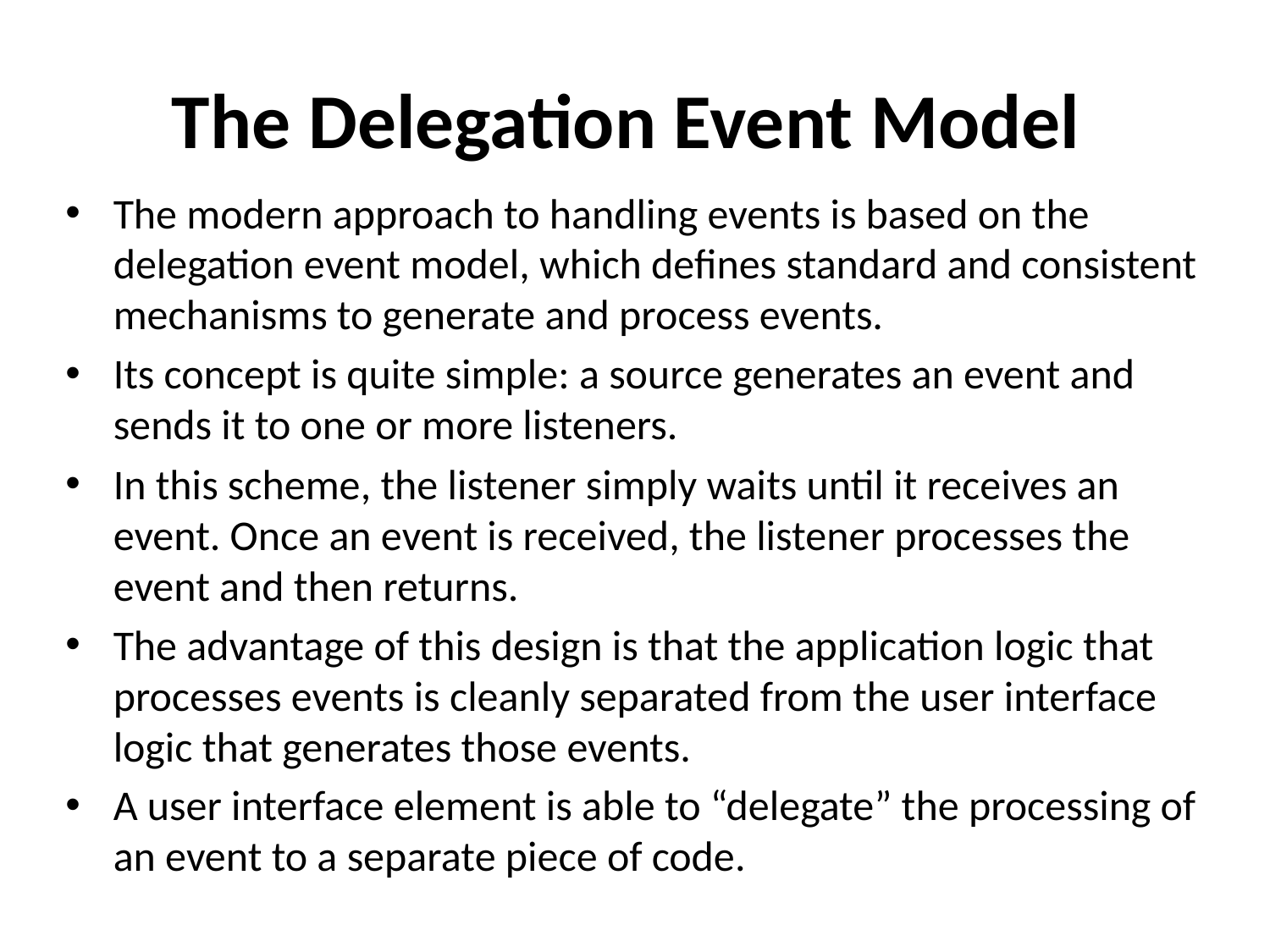

# The Delegation Event Model
The modern approach to handling events is based on the delegation event model, which defines standard and consistent mechanisms to generate and process events.
Its concept is quite simple: a source generates an event and sends it to one or more listeners.
In this scheme, the listener simply waits until it receives an event. Once an event is received, the listener processes the event and then returns.
The advantage of this design is that the application logic that processes events is cleanly separated from the user interface logic that generates those events.
A user interface element is able to “delegate” the processing of an event to a separate piece of code.